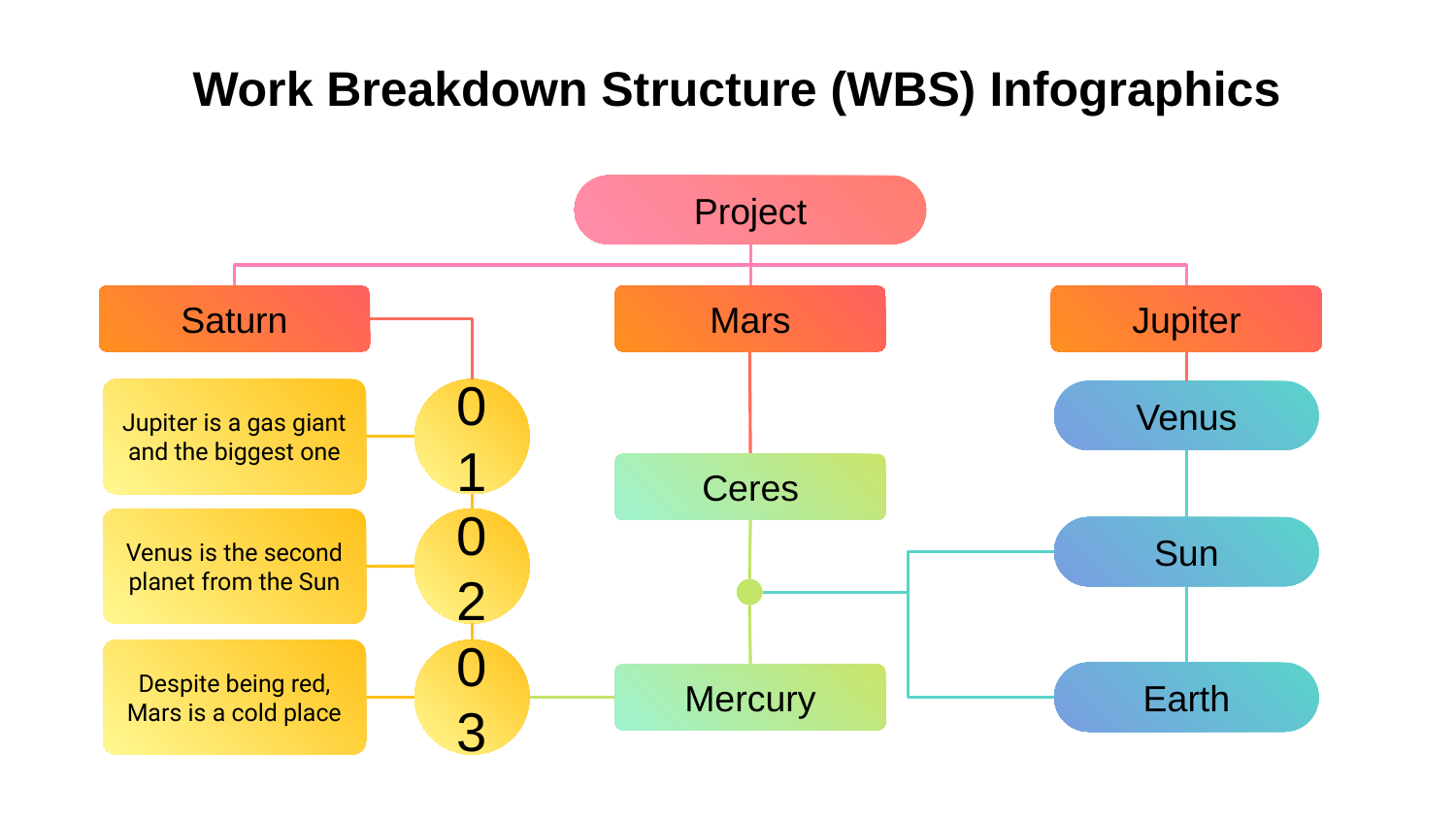

# Work Breakdown Structure (WBS) Infographics
Project
Saturn
Mars
Jupiter
Jupiter is a gas giant and the biggest one
01
Venus
Ceres
02
Venus is the second planet from the Sun
Sun

03
Despite being red, Mars is a cold place
Earth
Mercury